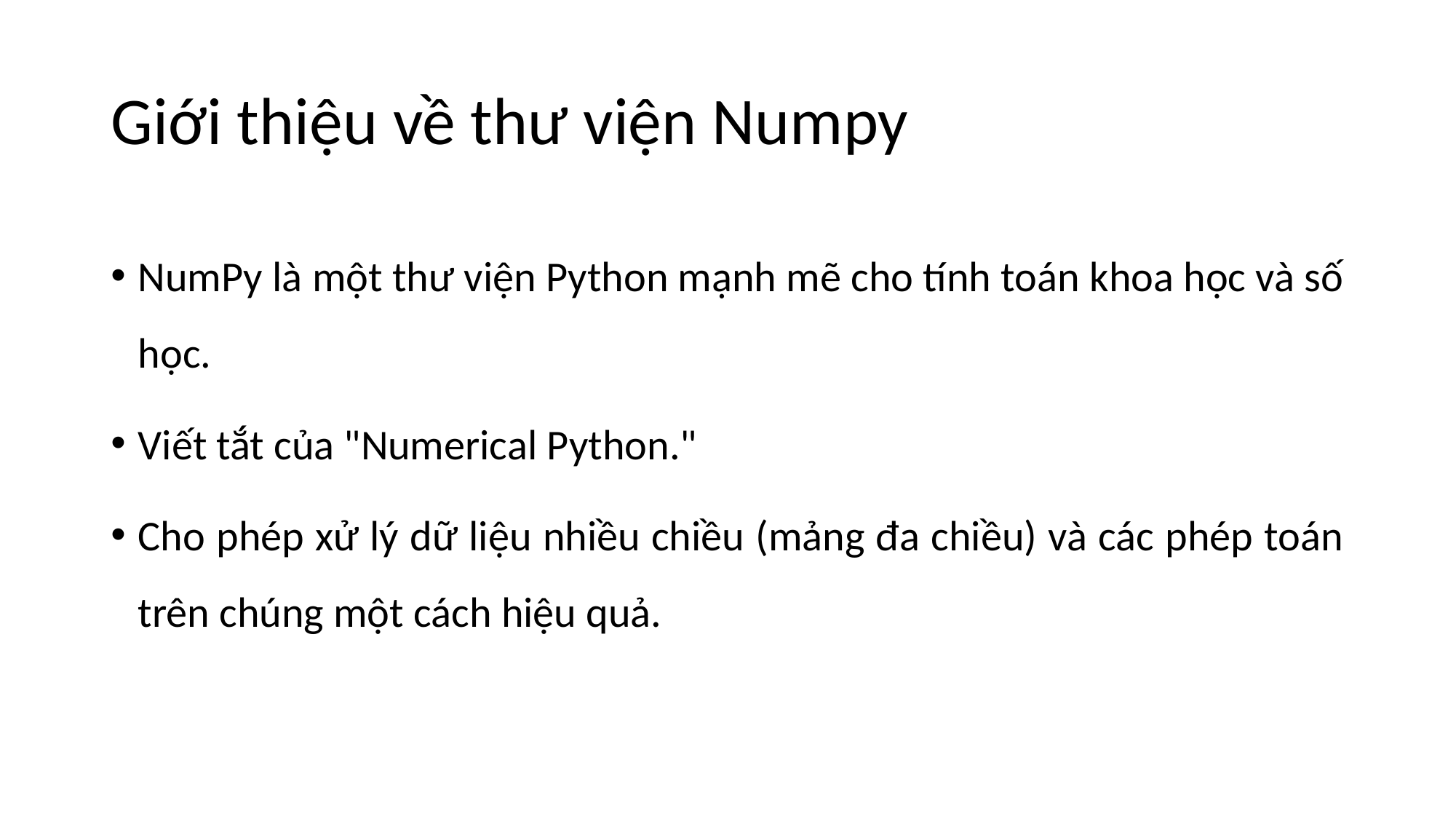

# Giới thiệu về thư viện Numpy
NumPy là một thư viện Python mạnh mẽ cho tính toán khoa học và số học.
Viết tắt của "Numerical Python."
Cho phép xử lý dữ liệu nhiều chiều (mảng đa chiều) và các phép toán trên chúng một cách hiệu quả.